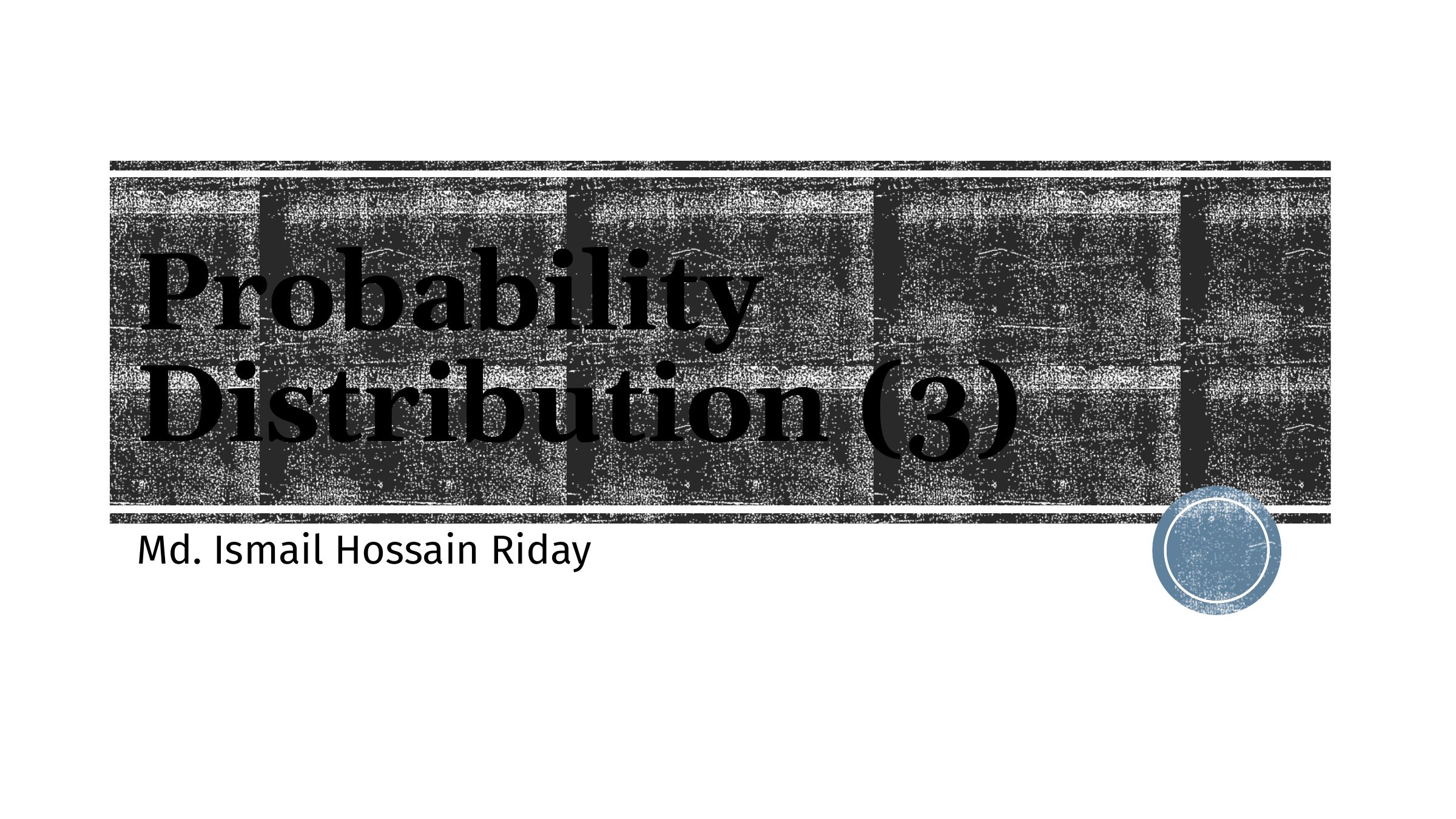

# Probability Distribution (3)
Md. Ismail Hossain Riday